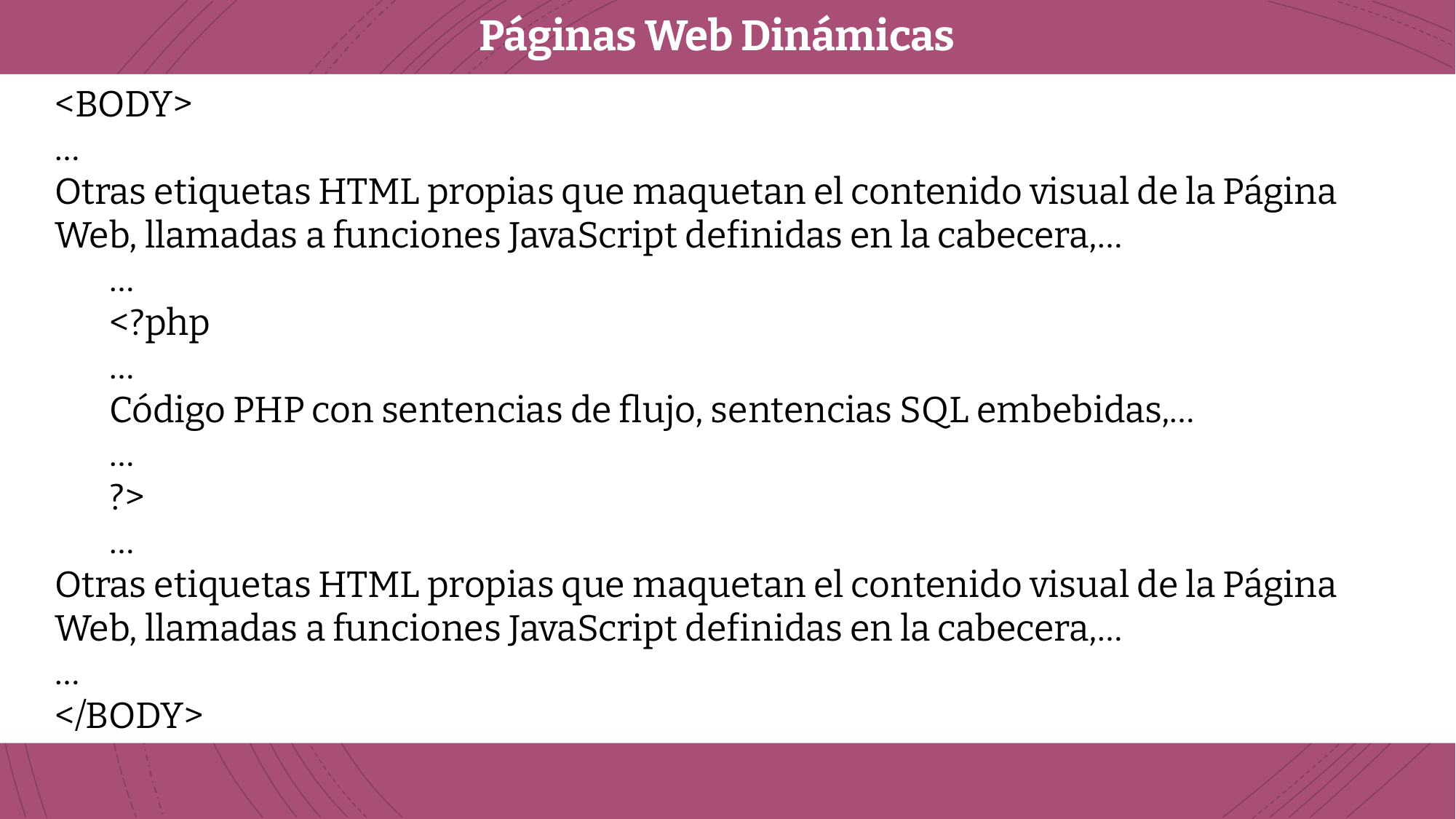

Páginas Web Dinámicas

<BODY>
…
Otras etiquetas HTML propias que maquetan el contenido visual de la Página
Web, llamadas a funciones JavaScript definidas en la cabecera,…
…
<?php
…
Código PHP con sentencias de flujo, sentencias SQL embebidas,…
…
?>
…
Otras etiquetas HTML propias que maquetan el contenido visual de la Página
Web, llamadas a funciones JavaScript definidas en la cabecera,…
…
</BODY>